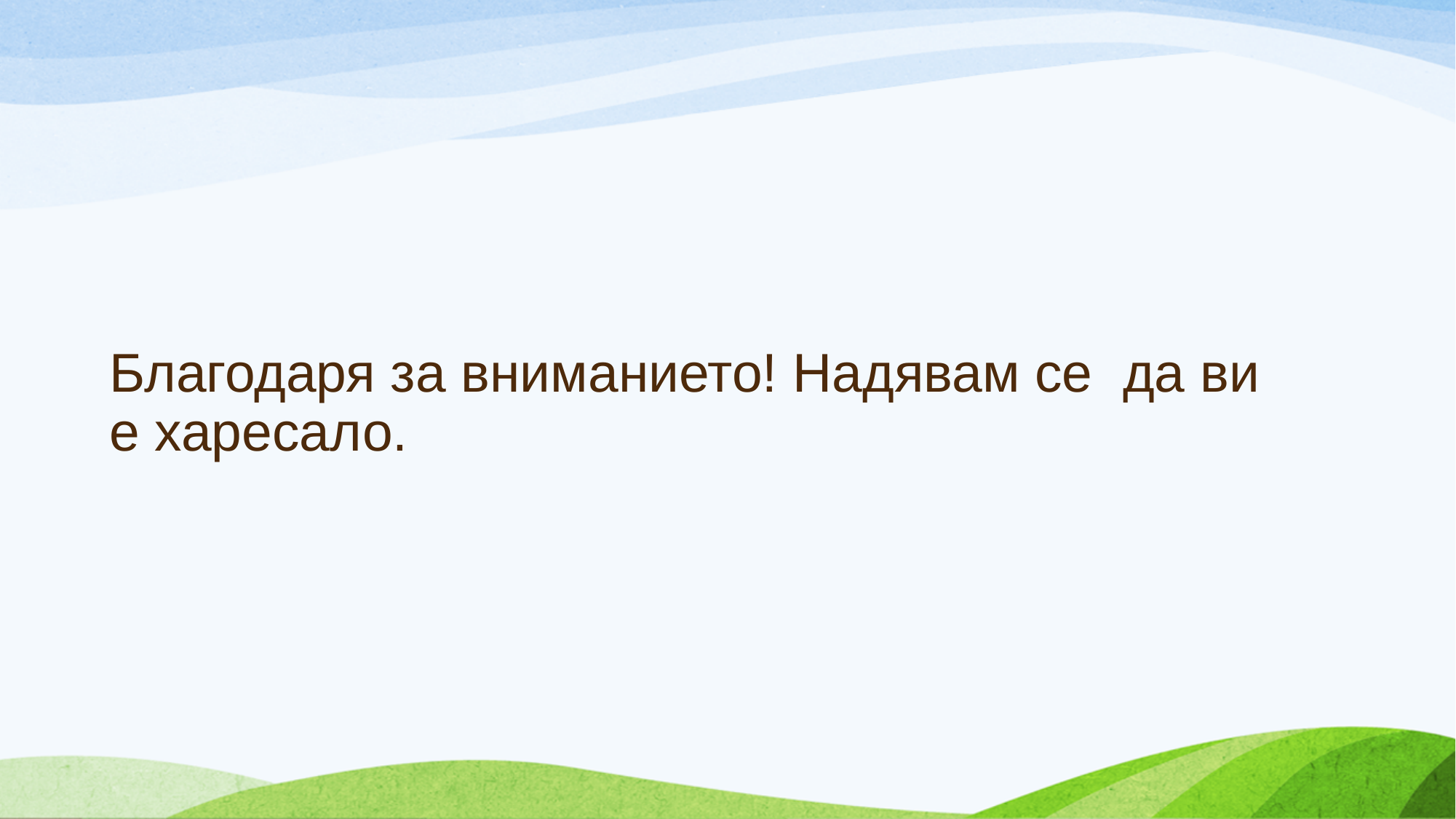

# Благодаря за вниманието! Надявам се  да ви е харесало.